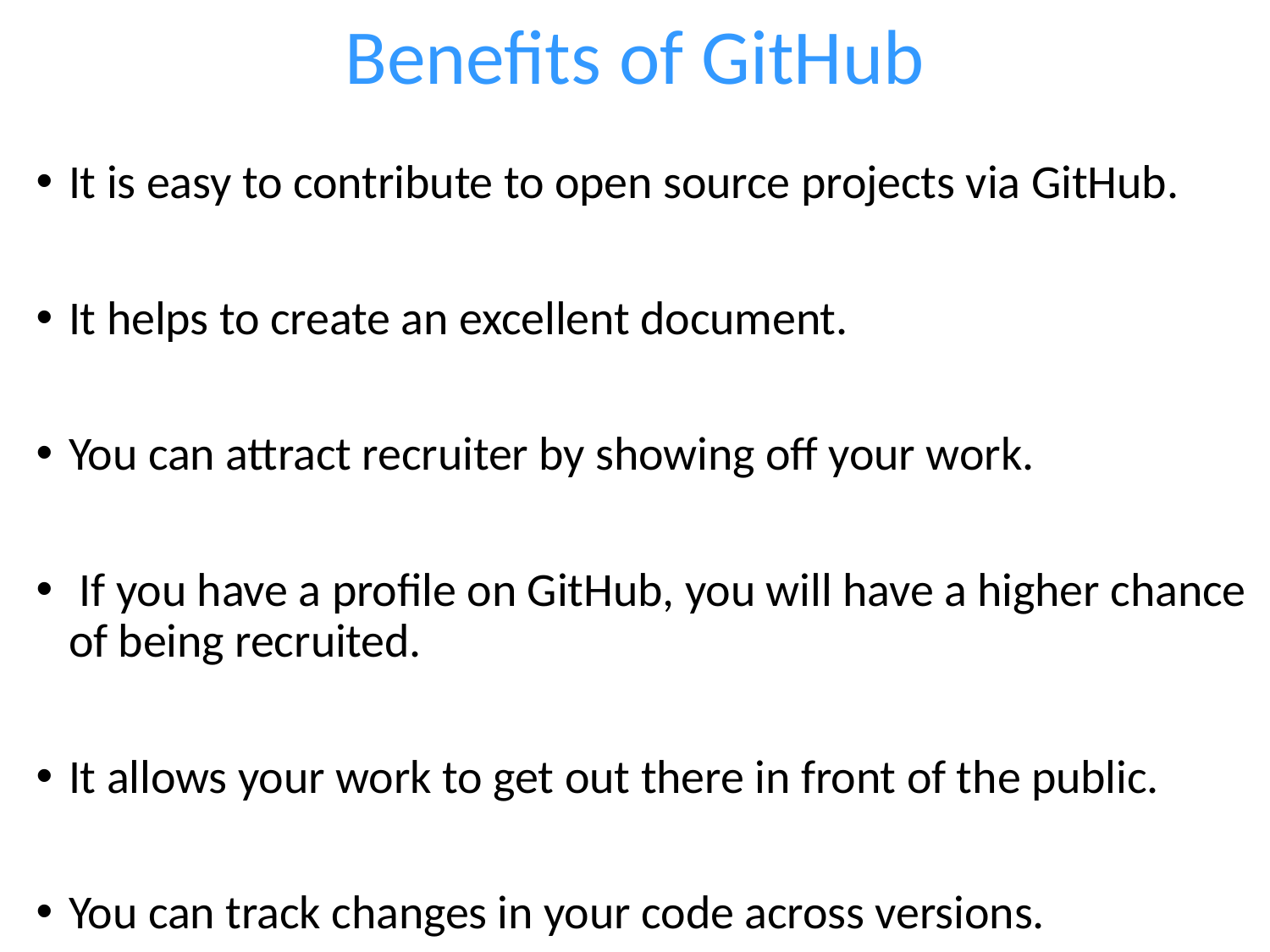

# Benefits of GitHub
It is easy to contribute to open source projects via GitHub.

It helps to create an excellent document.

You can attract recruiter by showing off your work.

 If you have a profile on GitHub, you will have a higher chance of being recruited.

It allows your work to get out there in front of the public.

You can track changes in your code across versions.